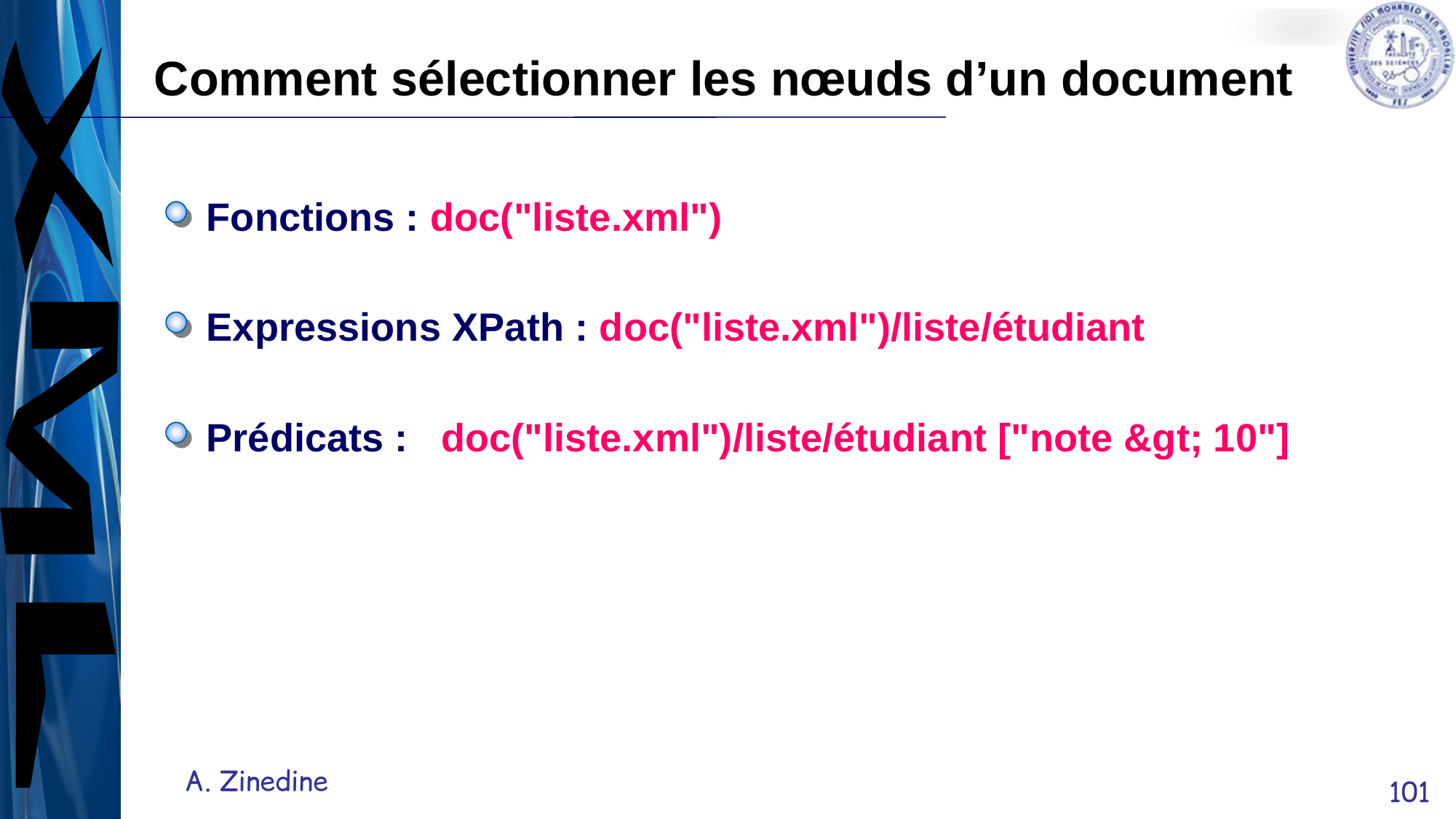

# Comment sélectionner les nœuds d’un document
Fonctions : doc("liste.xml")

Expressions XPath : doc("liste.xml")/liste/étudiant

Prédicats :   doc("liste.xml")/liste/étudiant ["note &gt; 10"]